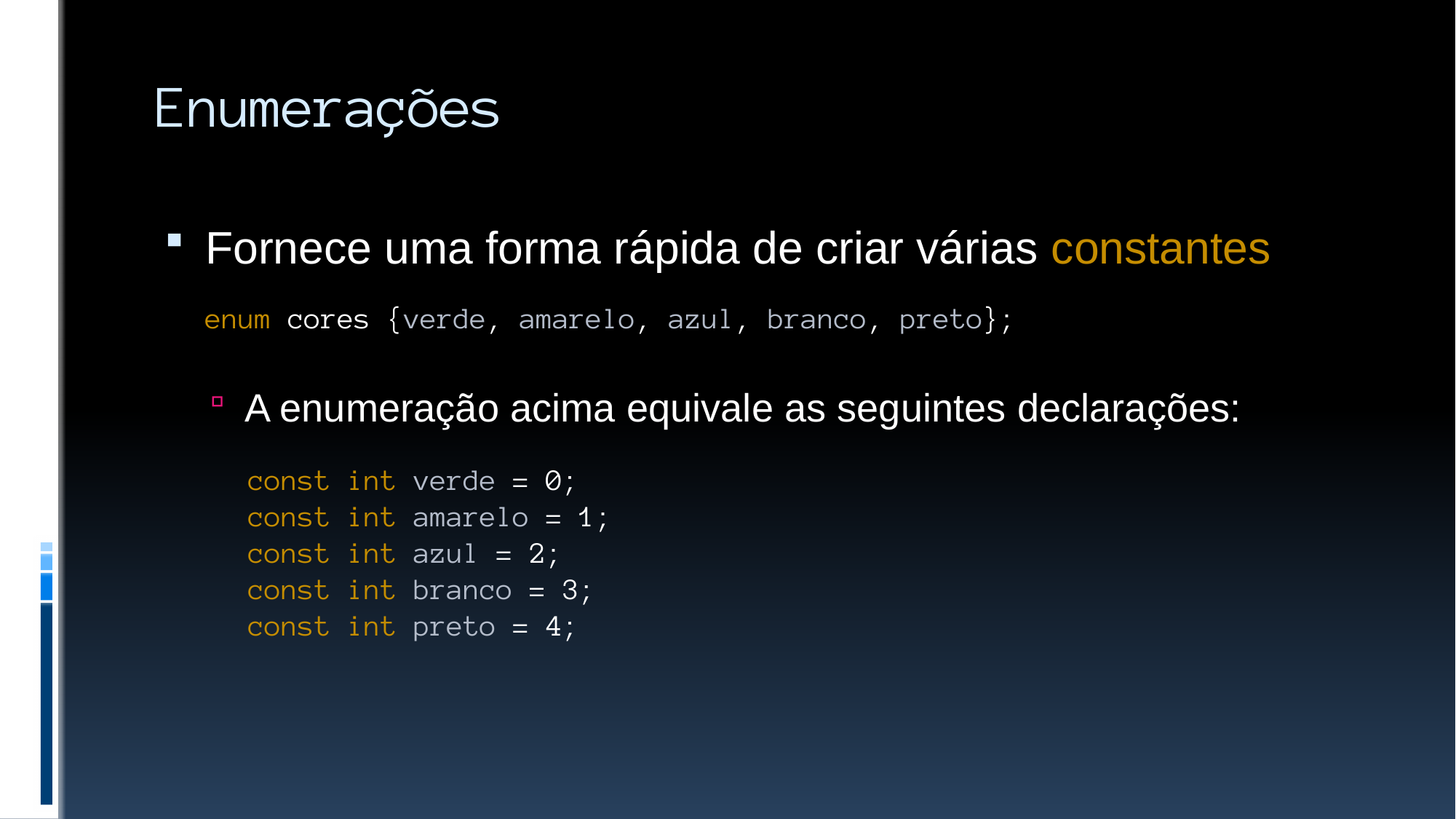

# Enumerações
Fornece uma forma rápida de criar várias constantes

A enumeração acima equivale as seguintes declarações:

enum cores {verde, amarelo, azul, branco, preto};
const int verde = 0;
const int amarelo = 1;
const int azul = 2;
const int branco = 3;
const int preto = 4;